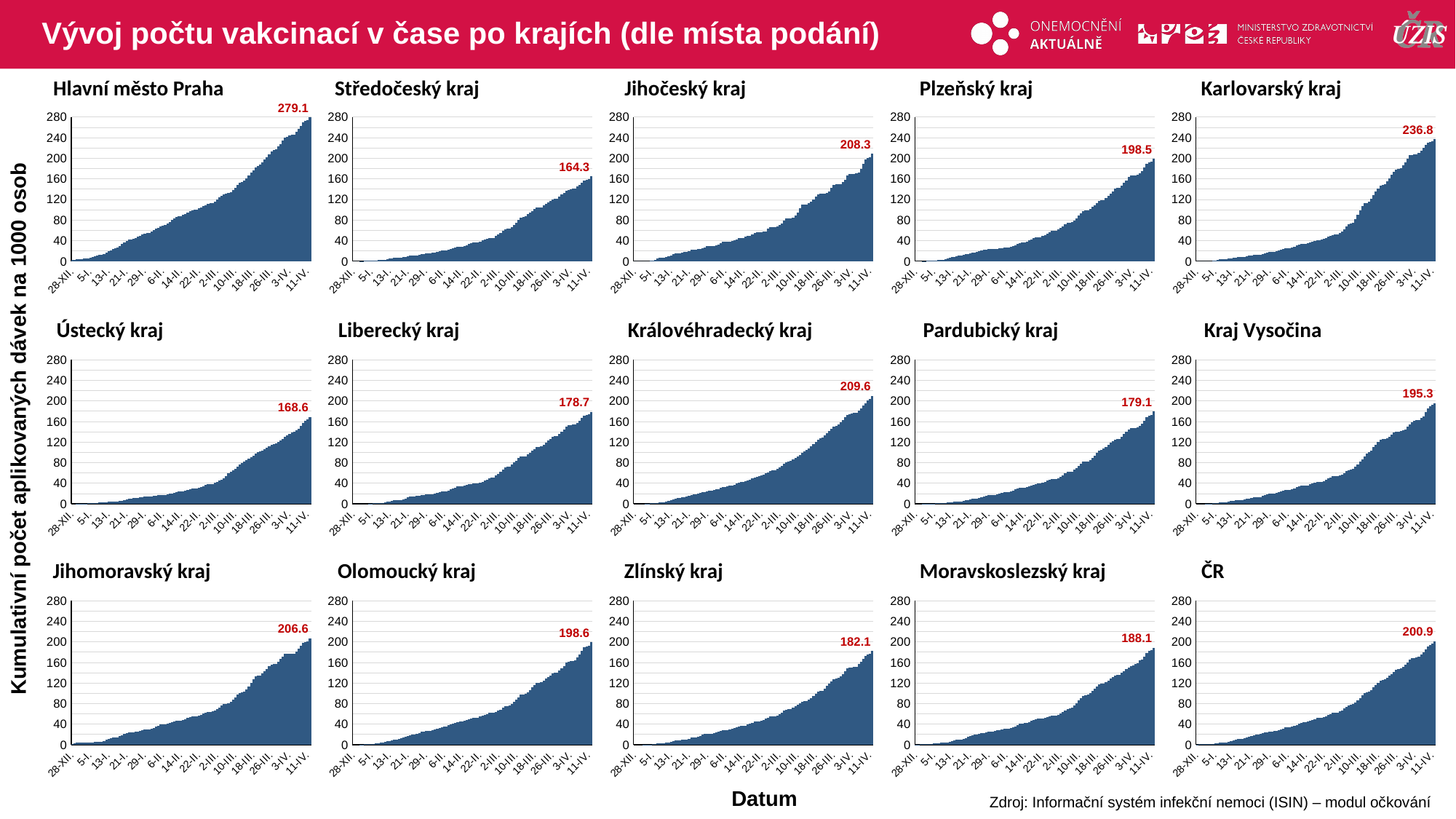

# Vývoj počtu vakcinací v čase po krajích (dle místa podání)
Hlavní město Praha
Středočeský kraj
Jihočeský kraj
Plzeňský kraj
Karlovarský kraj

### Chart

| Category | CZ010 Hlavní město Praha |
|---|---|
| 28-XII. | 1.8855572 |
| 29-XII. | 2.9034711 |
| 30-XII. | 3.9742441 |
| 31-XII. | 4.1683122 |
| 1-I. | 4.1683122 |
| 2-I. | 4.47716 |
| 3-I. | 4.7444757 |
| 4-I. | 5.6317523 |
| 5-I. | 6.4925994 |
| 6-I. | 7.7642366 |
| 7-I. | 9.1408368 |
| 8-I. | 11.17439931 |
| 9-I. | 11.6591921 |
| 10-I. | 12.18551708 |
| 11-I. | 14.13374996 |
| 12-I. | 16.353829 |
| 13-I. | 18.60788944 |
| 14-I. | 21.0054241 |
| 15-I. | 23.7216232 |
| 16-I. | 25.00836305 |
| 17-I. | 26.43404665 |
| 18-I. | 29.7958811 |
| 19-I. | 33.06785514 |
| 20-I. | 36.08384047 |
| 21-I. | 38.9050025 |
| 22-I. | 41.2753525 |
| 23-I. | 42.05691105 |
| 24-I. | 42.99554 |
| 25-I. | 45.2714953 |
| 26-I. | 47.3835912 |
| 27-I. | 49.588568 |
| 28-I. | 51.5020649 |
| 29-I. | 53.756125 |
| 30-I. | 54.4410271 |
| 31-I. | 55.1704817 |
| 1-II. | 57.586139 |
| 2-II. | 59.9693267 |
| 3-II. | 62.6160539 |
| 4-II. | 65.1396951 |
| 5-II. | 67.3839386 |
| 6-II. | 68.6978631 |
| 7-II. | 70.01178756 |
| 8-II. | 72.80500983 |
| 9-II. | 75.9629594 |
| 10-II. | 79.4184298 |
| 11-II. | 83.0996838 |
| 12-II. | 86.3943118 |
| 13-II. | 87.1267869 |
| 14-II. | 87.5617412 |
| 15-II. | 89.9638067 |
| 16-II. | 91.9830217 |
| 17-II. | 94.1366497 |
| 18-II. | 96.397506 |
| 19-II. | 98.86149197 |
| 20-II. | 99.50637216 |
| 21-II. | 100.096128 |
| 22-II. | 102.019442 |
| 23-II. | 104.376199 |
| 24-II. | 106.799408 |
| 25-II. | 108.954547 |
| 26-II. | 111.64054 |
| 27-II. | 112.360178 |
| 28-II. | 112.95522 |
| 1-III. | 115.634418 |
| 2-III. | 119.087623 |
| 3-III. | 123.440942 |
| 4-III. | 127.040642 |
| 5-III. | 129.897295 |
| 6-III. | 131.017906 |
| 7-III. | 131.803996 |
| 8-III. | 134.354066 |
| 9-III. | 138.363802 |
| 10-III. | 142.867391 |
| 11-III. | 147.524272 |
| 12-III. | 152.157743 |
| 13-III. | 154.33025 |
| 14-III. | 156.116885 |
| 15-III. | 160.408283 |
| 16-III. | 165.89052 |
| 17-III. | 171.4158 |
| 18-III. | 176.9411 |
| 19-III. | 182.1673 |
| 20-III. | 185.1569 |
| 21-III. | 187.41547 |
| 22-III. | 192.1026 |
| 23-III. | 197.09925 |
| 24-III. | 202.31115 |
| 25-III. | 207.34106 |
| 26-III. | 212.5703 |
| 27-III. | 215.23443 |
| 28-III. | 217.61006 |
| 29-III. | 222.4217 |
| 30-III. | 227.82167 |
| 31-III. | 233.80909 |
| 1-IV. | 239.5609 |
| 2-IV. | 240.9398 |
| 3-IV. | 243.5616 |
| 4-IV. | 244.95706 |
| 5-IV. | 245.6691 |
| 6-IV. | 251.28731 |
| 7-IV. | 256.90698 |
| 8-IV. | 263.178323 |
| 9-IV. | 269.4617516 |
| 10-IV. | 272.1274 |
| 11-IV. | 274.079366 |
| 12-IV. | 279.100218 |

### Chart

| Category | CZ020 Středočeský kraj |
|---|---|
| 28-XII. | 0.0 |
| 29-XII. | 0.0 |
| 30-XII. | 0.0 |
| 31-XII. | 0.0129951 |
| 1-I. | 0.0129951 |
| 2-I. | 0.181209 |
| 3-I. | 0.181209 |
| 4-I. | 0.2714525 |
| 5-I. | 0.4649346 |
| 6-I. | 0.7869235 |
| 7-I. | 1.1543951 |
| 8-I. | 1.99618667 |
| 9-I. | 2.13552267 |
| 10-I. | 2.181727348 |
| 11-I. | 2.700808077 |
| 12-I. | 3.6566674 |
| 13-I. | 4.508566276 |
| 14-I. | 5.30198731 |
| 15-I. | 6.05425729 |
| 16-I. | 6.054257292 |
| 17-I. | 6.054257292 |
| 18-I. | 6.99134601 |
| 19-I. | 7.703908844 |
| 20-I. | 8.511768838 |
| 21-I. | 9.37594079 |
| 22-I. | 10.4422582 |
| 23-I. | 10.61552578 |
| 24-I. | 10.61553 |
| 25-I. | 11.2696108 |
| 26-I. | 12.2319677 |
| 27-I. | 13.1517297 |
| 28-I. | 13.77910263 |
| 29-I. | 15.028073 |
| 30-I. | 15.1096531 |
| 31-I. | 15.2165014 |
| 1-II. | 15.882138 |
| 2-II. | 16.8625432 |
| 3-II. | 17.7187738 |
| 4-II. | 18.9027687 |
| 5-II. | 20.1134758 |
| 6-II. | 20.208773 |
| 7-II. | 20.26436298 |
| 8-II. | 21.66205462 |
| 9-II. | 23.0568585 |
| 10-II. | 24.3354287 |
| 11-II. | 25.8970025 |
| 12-II. | 27.6686633 |
| 13-II. | 27.9321744 |
| 14-II. | 28.0960566 |
| 15-II. | 29.4937483 |
| 16-II. | 31.0668733 |
| 17-II. | 32.7533442 |
| 18-II. | 34.4037177 |
| 19-II. | 36.26129037 |
| 20-II. | 36.63309367 |
| 21-II. | 36.7038446 |
| 22-II. | 38.2221016 |
| 23-II. | 39.9410602 |
| 24-II. | 41.6441359 |
| 25-II. | 43.2085975 |
| 26-II. | 44.8373126 |
| 27-II. | 45.2582084 |
| 28-II. | 45.3621689 |
| 1-III. | 48.2831712 |
| 2-III. | 51.5478208 |
| 3-III. | 54.7669876 |
| 4-III. | 58.1377636 |
| 5-III. | 61.6767535 |
| 6-III. | 62.4109748 |
| 7-III. | 63.0571184 |
| 8-III. | 66.5650645 |
| 9-III. | 70.3964434 |
| 10-III. | 74.9115072 |
| 11-III. | 79.8532424 |
| 12-III. | 84.6000515 |
| 13-III. | 86.1544059 |
| 14-III. | 86.9297783 |
| 15-III. | 90.7070111 |
| 16-III. | 94.409161 |
| 17-III. | 97.675255 |
| 18-III. | 100.7009 |
| 19-III. | 103.6075 |
| 20-III. | 104.58 |
| 21-III. | 104.76767 |
| 22-III. | 107.8612 |
| 23-III. | 111.18507 |
| 24-III. | 113.89887 |
| 25-III. | 116.86825 |
| 26-III. | 120.2138 |
| 27-III. | 120.81514 |
| 28-III. | 121.37248 |
| 29-III. | 125.2335 |
| 30-III. | 128.93633 |
| 31-III. | 132.54174 |
| 1-IV. | 136.9456 |
| 2-IV. | 138.6581 |
| 3-IV. | 139.6089 |
| 4-IV. | 140.21027 |
| 5-IV. | 141.4087 |
| 6-IV. | 144.74988 |
| 7-IV. | 147.48679 |
| 8-IV. | 152.265365 |
| 9-IV. | 157.0728179 |
| 10-IV. | 158.5745 |
| 11-IV. | 159.606856 |
| 12-IV. | 164.278582 |

### Chart

| Category | CZ031 Jihočeský kraj |
|---|---|
| 28-XII. | 0.0 |
| 29-XII. | 0.0 |
| 30-XII. | 0.0 |
| 31-XII. | 0.0 |
| 1-I. | 0.0 |
| 2-I. | 0.0 |
| 3-I. | 0.0 |
| 4-I. | 0.4502525 |
| 5-I. | 1.0557646 |
| 6-I. | 2.077372 |
| 7-I. | 4.5242616 |
| 8-I. | 7.107779587 |
| 9-I. | 7.11709516 |
| 10-I. | 7.117095157 |
| 11-I. | 7.494375725 |
| 12-I. | 9.1292582 |
| 13-I. | 10.99547729 |
| 14-I. | 13.4159728 |
| 15-I. | 15.5181863 |
| 16-I. | 15.62997316 |
| 17-I. | 15.62997316 |
| 18-I. | 16.9807307 |
| 19-I. | 17.82534239 |
| 20-I. | 18.04115308 |
| 21-I. | 19.7024297 |
| 22-I. | 21.3869952 |
| 23-I. | 21.80464319 |
| 24-I. | 21.80464 |
| 25-I. | 22.8184877 |
| 26-I. | 24.0201962 |
| 27-I. | 24.8585974 |
| 28-I. | 27.01515177 |
| 29-I. | 29.0319726 |
| 30-I. | 29.0428408 |
| 31-I. | 29.0428408 |
| 1-II. | 29.407701 |
| 2-II. | 30.241444 |
| 3-II. | 32.5113378 |
| 4-II. | 35.0762246 |
| 5-II. | 37.4625631 |
| 6-II. | 37.5743499 |
| 7-II. | 37.57590248 |
| 8-II. | 38.20004565 |
| 9-II. | 39.4219379 |
| 10-II. | 40.5677529 |
| 11-II. | 42.5768108 |
| 12-II. | 44.9336499 |
| 13-II. | 45.3544031 |
| 14-II. | 45.3544031 |
| 15-II. | 47.2966993 |
| 16-II. | 48.3043334 |
| 17-II. | 48.6086421 |
| 18-II. | 52.1470059 |
| 19-II. | 55.12798816 |
| 20-II. | 55.3919293 |
| 21-II. | 55.3919293 |
| 22-II. | 56.4958243 |
| 23-II. | 57.2907529 |
| 24-II. | 58.1136282 |
| 25-II. | 63.2868745 |
| 26-II. | 66.1498596 |
| 27-II. | 66.1560699 |
| 28-II. | 66.1886744 |
| 1-III. | 67.1310996 |
| 2-III. | 70.6943049 |
| 3-III. | 73.5262381 |
| 4-III. | 79.0363975 |
| 5-III. | 82.9147796 |
| 6-III. | 82.9147796 |
| 7-III. | 82.9163322 |
| 8-III. | 84.3307462 |
| 9-III. | 88.064737 |
| 10-III. | 94.2130129 |
| 11-III. | 102.957228 |
| 12-III. | 109.086872 |
| 13-III. | 109.658227 |
| 14-III. | 109.673753 |
| 15-III. | 111.931226 |
| 16-III. | 116.06734 |
| 17-III. | 119.94417 |
| 18-III. | 125.0569 |
| 19-III. | 129.3218 |
| 20-III. | 130.5857 |
| 21-III. | 130.58565 |
| 22-III. | 131.5281 |
| 23-III. | 132.56987 |
| 24-III. | 135.00434 |
| 25-III. | 142.09194 |
| 26-III. | 147.658 |
| 27-III. | 148.85193 |
| 28-III. | 148.85193 |
| 29-III. | 149.9776 |
| 30-III. | 153.53301 |
| 31-III. | 157.99051 |
| 1-IV. | 166.6664 |
| 2-IV. | 169.3679 |
| 3-IV. | 169.3679 |
| 4-IV. | 169.36792 |
| 5-IV. | 170.1271 |
| 6-IV. | 172.68892 |
| 7-IV. | 179.41787 |
| 8-IV. | 189.2721901 |
| 9-IV. | 197.3239474 |
| 10-IV. | 199.8764 |
| 11-IV. | 201.438324 |
| 12-IV. | 208.294583 |

### Chart

| Category | CZ032 Plzeňský kraj |
|---|---|
| 28-XII. | 0.0 |
| 29-XII. | 0.0 |
| 30-XII. | 0.0 |
| 31-XII. | 0.0254281 |
| 1-I. | 0.0881507 |
| 2-I. | 0.1864726 |
| 3-I. | 0.2525856 |
| 4-I. | 0.3848116 |
| 5-I. | 0.7119863 |
| 6-I. | 1.179863 |
| 7-I. | 1.8308219 |
| 8-I. | 2.361421192 |
| 9-I. | 2.86320201 |
| 10-I. | 3.220890356 |
| 11-I. | 4.490599238 |
| 12-I. | 5.9213526 |
| 13-I. | 7.352106038 |
| 14-I. | 8.33193479 |
| 15-I. | 9.86101011 |
| 16-I. | 10.28311626 |
| 17-I. | 10.38313338 |
| 18-I. | 11.4816265 |
| 19-I. | 12.86152375 |
| 20-I. | 13.84474291 |
| 21-I. | 15.3755134 |
| 22-I. | 16.4502737 |
| 23-I. | 16.9181504 |
| 24-I. | 17.55216 |
| 25-I. | 18.8405134 |
| 26-I. | 20.3221229 |
| 27-I. | 21.4341777 |
| 28-I. | 22.43095852 |
| 29-I. | 22.8784928 |
| 30-I. | 22.8784928 |
| 31-I. | 22.8784928 |
| 1-II. | 23.246352 |
| 2-II. | 23.7939037 |
| 3-II. | 24.4635099 |
| 4-II. | 25.1873626 |
| 5-II. | 25.7705133 |
| 6-II. | 26.1061639 |
| 7-II. | 26.30789339 |
| 8-II. | 28.26924609 |
| 9-II. | 29.6304961 |
| 10-II. | 30.974794 |
| 11-II. | 32.8107015 |
| 12-II. | 34.7890063 |
| 13-II. | 35.5009925 |
| 14-II. | 35.9349651 |
| 15-II. | 38.0268487 |
| 16-II. | 40.7764719 |
| 17-II. | 42.5615232 |
| 18-II. | 44.292328 |
| 19-II. | 45.86547867 |
| 20-II. | 45.95362935 |
| 21-II. | 46.1384067 |
| 22-II. | 48.3387834 |
| 23-II. | 50.8493827 |
| 24-II. | 53.3430299 |
| 25-II. | 56.3571052 |
| 26-II. | 59.0338346 |
| 27-II. | 59.1931839 |
| 28-II. | 59.3694853 |
| 1-III. | 61.6105469 |
| 2-III. | 64.2991427 |
| 3-III. | 67.8946735 |
| 4-III. | 71.2681323 |
| 5-III. | 74.5720878 |
| 6-III. | 74.9416426 |
| 7-III. | 75.2874645 |
| 8-III. | 78.8677384 |
| 9-III. | 83.4753068 |
| 10-III. | 87.908269 |
| 11-III. | 92.2751183 |
| 12-III. | 97.3200497 |
| 13-III. | 98.3761627 |
| 14-III. | 98.783012 |
| 15-III. | 100.927447 |
| 16-III. | 104.80269 |
| 17-III. | 108.97459 |
| 18-III. | 112.8922 |
| 19-III. | 116.8539 |
| 20-III. | 117.8727 |
| 21-III. | 118.33212 |
| 22-III. | 122.0056 |
| 23-III. | 126.45724 |
| 24-III. | 131.09193 |
| 25-III. | 135.3469 |
| 26-III. | 140.4376 |
| 27-III. | 142.45829 |
| 28-III. | 142.877 |
| 29-III. | 146.7997 |
| 30-III. | 151.74632 |
| 31-III. | 156.93364 |
| 1-IV. | 163.016 |
| 2-IV. | 166.12 |
| 3-IV. | 166.6658 |
| 4-IV. | 167.00825 |
| 5-IV. | 167.4999 |
| 6-IV. | 170.6343 |
| 7-IV. | 174.58243 |
| 8-IV. | 181.4564866 |
| 9-IV. | 188.9306474 |
| 10-IV. | 191.6209 |
| 11-IV. | 193.117805 |
| 12-IV. | 198.489911 |

### Chart

| Category | CZ041 Karlovarský kraj |
|---|---|
| 28-XII. | 0.0 |
| 29-XII. | 0.0 |
| 30-XII. | 0.0 |
| 31-XII. | 0.0 |
| 1-I. | 0.0 |
| 2-I. | 0.0 |
| 3-I. | 0.0 |
| 4-I. | 0.5938968 |
| 5-I. | 1.550919 |
| 6-I. | 2.4027367 |
| 7-I. | 3.3869085 |
| 8-I. | 4.208182879 |
| 9-I. | 4.20818288 |
| 10-I. | 4.208182879 |
| 11-I. | 4.61882008 |
| 12-I. | 5.2127169 |
| 13-I. | 6.037384954 |
| 14-I. | 6.87562783 |
| 15-I. | 7.74780767 |
| 16-I. | 7.992153775 |
| 17-I. | 7.992153775 |
| 18-I. | 8.39600358 |
| 19-I. | 8.962750794 |
| 20-I. | 10.15393804 |
| 21-I. | 10.6426303 |
| 22-I. | 11.6098336 |
| 23-I. | 11.73879402 |
| 24-I. | 11.73879 |
| 25-I. | 12.4888008 |
| 26-I. | 13.6528385 |
| 27-I. | 15.0714034 |
| 28-I. | 16.28974018 |
| 29-I. | 18.2207531 |
| 30-I. | 18.2207531 |
| 31-I. | 18.2207531 |
| 1-II. | 19.198138 |
| 2-II. | 20.3282383 |
| 3-II. | 21.9911492 |
| 4-II. | 23.555643 |
| 5-II. | 25.018326 |
| 6-II. | 25.2219477 |
| 7-II. | 25.44593164 |
| 8-II. | 26.69820541 |
| 9-II. | 28.120164 |
| 10-II. | 30.1699563 |
| 11-II. | 31.3204192 |
| 12-II. | 33.4279043 |
| 13-II. | 33.5534711 |
| 14-II. | 33.7638802 |
| 15-II. | 34.7684142 |
| 16-II. | 36.1496484 |
| 17-II. | 37.5953629 |
| 18-II. | 38.576141 |
| 19-II. | 40.89742894 |
| 20-II. | 41.15874352 |
| 21-II. | 41.331822 |
| 22-II. | 43.1338745 |
| 23-II. | 44.735699 |
| 24-II. | 47.2029159 |
| 25-II. | 48.9031575 |
| 26-II. | 50.9156191 |
| 27-II. | 51.5264844 |
| 28-II. | 51.9201531 |
| 1-III. | 54.4043385 |
| 2-III. | 57.7233731 |
| 3-III. | 62.0333668 |
| 4-III. | 66.9542258 |
| 5-III. | 72.0888877 |
| 6-III. | 73.5040589 |
| 7-III. | 74.8174192 |
| 8-III. | 81.3129531 |
| 9-III. | 89.6648386 |
| 10-III. | 98.0302989 |
| 11-III. | 106.307523 |
| 12-III. | 112.714821 |
| 13-III. | 113.298537 |
| 14-III. | 114.717102 |
| 15-III. | 120.87666 |
| 16-III. | 127.9627 |
| 17-III. | 135.63924 |
| 18-III. | 141.059 |
| 19-III. | 146.7977 |
| 20-III. | 148.1959 |
| 21-III. | 149.04434 |
| 22-III. | 155.2141 |
| 23-III. | 161.08856 |
| 24-III. | 167.77414 |
| 25-III. | 172.94953 |
| 26-III. | 178.4371 |
| 27-III. | 179.60796 |
| 28-III. | 180.74145 |
| 29-III. | 186.0153 |
| 30-III. | 192.11034 |
| 31-III. | 199.35588 |
| 1-IV. | 205.9159 |
| 2-IV. | 206.4487 |
| 3-IV. | 206.9272 |
| 4-IV. | 207.95211 |
| 5-IV. | 209.744 |
| 6-IV. | 214.85489 |
| 7-IV. | 219.78932 |
| 8-IV. | 225.1106345 |
| 9-IV. | 229.9839818 |
| 10-IV. | 231.6842 |
| 11-IV. | 232.271333 |
| 12-IV. | 236.815492 |
Ústecký kraj
Liberecký kraj
Královéhradecký kraj
Pardubický kraj
Kraj Vysočina

### Chart

| Category | CZ042 Ústecký kraj |
|---|---|
| 28-XII. | 0.0 |
| 29-XII. | 0.0 |
| 30-XII. | 0.0207073 |
| 31-XII. | 0.1790576 |
| 1-I. | 0.2874666 |
| 2-I. | 0.401966 |
| 3-I. | 0.4981942 |
| 4-I. | 0.6017309 |
| 5-I. | 0.7929692 |
| 6-I. | 0.974463 |
| 7-I. | 1.4677849 |
| 8-I. | 1.95745251 |
| 9-I. | 2.15112703 |
| 10-I. | 2.268062585 |
| 11-I. | 2.564055715 |
| 12-I. | 3.156042 |
| 13-I. | 3.623784205 |
| 14-I. | 4.14633998 |
| 15-I. | 4.58484832 |
| 16-I. | 4.716400821 |
| 17-I. | 4.838208693 |
| 18-I. | 5.49231697 |
| 19-I. | 6.182967605 |
| 20-I. | 6.989335721 |
| 21-I. | 8.14285627 |
| 22-I. | 9.1660424 |
| 23-I. | 10.32930758 |
| 24-I. | 10.70691 |
| 25-I. | 11.2075423 |
| 26-I. | 11.6253433 |
| 27-I. | 11.9651873 |
| 28-I. | 12.63878484 |
| 29-I. | 13.3818129 |
| 30-I. | 13.5657428 |
| 31-I. | 13.6960772 |
| 1-II. | 14.257611 |
| 2-II. | 15.1200112 |
| 3-II. | 15.8825285 |
| 4-II. | 16.5147113 |
| 5-II. | 17.1493304 |
| 6-II. | 17.2881913 |
| 7-II. | 17.40390881 |
| 8-II. | 17.91306572 |
| 9-II. | 18.9679219 |
| 10-II. | 19.9777092 |
| 11-II. | 21.0228207 |
| 12-II. | 22.5052225 |
| 13-II. | 23.2372878 |
| 14-II. | 23.4748132 |
| 15-II. | 24.2884898 |
| 16-II. | 25.607669 |
| 17-II. | 27.1302674 |
| 18-II. | 28.7393494 |
| 19-II. | 30.06705523 |
| 20-II. | 30.22418739 |
| 21-II. | 30.3045806 |
| 22-II. | 31.2193577 |
| 23-II. | 32.7992058 |
| 24-II. | 34.4436121 |
| 25-II. | 36.3267618 |
| 26-II. | 38.156316 |
| 27-II. | 38.3499906 |
| 28-II. | 38.5862978 |
| 1-III. | 40.2063425 |
| 2-III. | 42.0687849 |
| 3-III. | 44.5743728 |
| 4-III. | 46.9459721 |
| 5-III. | 49.7853136 |
| 6-III. | 54.1131473 |
| 7-III. | 59.771123 |
| 8-III. | 62.0672014 |
| 9-III. | 64.690943 |
| 10-III. | 67.7008155 |
| 11-III. | 72.0067238 |
| 12-III. | 76.0312559 |
| 13-III. | 79.1154312 |
| 14-III. | 81.7209016 |
| 15-III. | 84.2605958 |
| 16-III. | 87.062177 |
| 17-III. | 89.997747 |
| 18-III. | 93.24758 |
| 19-III. | 97.47188 |
| 20-III. | 100.4184 |
| 21-III. | 101.32222 |
| 22-III. | 103.4807 |
| 23-III. | 106.0776 |
| 24-III. | 108.47722 |
| 25-III. | 110.96819 |
| 26-III. | 113.8563 |
| 27-III. | 115.35327 |
| 28-III. | 116.91241 |
| 29-III. | 119.7712 |
| 30-III. | 122.87126 |
| 31-III. | 125.91767 |
| 1-IV. | 130.142 |
| 2-IV. | 132.9728 |
| 3-IV. | 135.5478 |
| 4-IV. | 138.14109 |
| 5-IV. | 139.7989 |
| 6-IV. | 143.067 |
| 7-IV. | 146.25958 |
| 8-IV. | 151.0429799 |
| 9-IV. | 156.955534 |
| 10-IV. | 161.4064 |
| 11-IV. | 164.393123 |
| 12-IV. | 168.645436 |

### Chart

| Category | CZ051 Liberecký kraj |
|---|---|
| 28-XII. | 0.0 |
| 29-XII. | 0.0 |
| 30-XII. | 0.0 |
| 31-XII. | 0.0 |
| 1-I. | 0.0 |
| 2-I. | 0.0 |
| 3-I. | 0.0 |
| 4-I. | 0.1825599 |
| 5-I. | 0.5341567 |
| 6-I. | 1.1043747 |
| 7-I. | 1.6498005 |
| 8-I. | 1.987874417 |
| 9-I. | 1.98787442 |
| 10-I. | 1.987874417 |
| 11-I. | 2.76093669 |
| 12-I. | 3.662467 |
| 13-I. | 4.503144087 |
| 14-I. | 5.6458338 |
| 15-I. | 6.76373143 |
| 16-I. | 6.763731434 |
| 17-I. | 6.76598526 |
| 18-I. | 7.62469292 |
| 19-I. | 8.812459149 |
| 20-I. | 10.34506074 |
| 21-I. | 12.3982961 |
| 22-I. | 14.1540265 |
| 23-I. | 14.22164124 |
| 24-I. | 14.22164 |
| 25-I. | 14.8549663 |
| 26-I. | 15.5739368 |
| 27-I. | 16.3695373 |
| 28-I. | 17.1718993 |
| 29-I. | 17.9336924 |
| 30-I. | 17.9336924 |
| 31-I. | 17.9336924 |
| 1-II. | 18.941153 |
| 2-II. | 20.2866867 |
| 3-II. | 21.4000766 |
| 4-II. | 22.7997025 |
| 5-II. | 24.5509252 |
| 6-II. | 24.5509252 |
| 7-II. | 24.5509252 |
| 8-II. | 25.70263021 |
| 9-II. | 27.4989294 |
| 10-II. | 29.2118371 |
| 11-II. | 31.7045685 |
| 12-II. | 33.7532962 |
| 13-II. | 33.820911 |
| 14-II. | 33.820911 |
| 15-II. | 34.9545854 |
| 16-II. | 36.3249115 |
| 17-II. | 37.341387 |
| 18-II. | 38.2136176 |
| 19-II. | 39.1354324 |
| 20-II. | 39.27066195 |
| 21-II. | 39.2706619 |
| 22-II. | 40.7491717 |
| 23-II. | 42.531948 |
| 24-II. | 44.5423607 |
| 25-II. | 46.9494467 |
| 26-II. | 49.4782393 |
| 27-II. | 50.4496383 |
| 28-II. | 51.5044288 |
| 1-III. | 54.9144673 |
| 2-III. | 58.3087291 |
| 3-III. | 61.8990737 |
| 4-III. | 65.9920215 |
| 5-III. | 69.9542473 |
| 6-III. | 71.3268273 |
| 7-III. | 72.4357096 |
| 8-III. | 76.4655503 |
| 9-III. | 80.1437941 |
| 10-III. | 83.9707904 |
| 11-III. | 88.4761883 |
| 12-III. | 91.5797066 |
| 13-III. | 92.0935789 |
| 14-III. | 92.4271451 |
| 15-III. | 95.6185625 |
| 16-III. | 99.199892 |
| 17-III. | 102.52879 |
| 18-III. | 106.0898 |
| 19-III. | 109.5134 |
| 20-III. | 110.3992 |
| 21-III. | 111.31646 |
| 22-III. | 114.8099 |
| 23-III. | 118.61209 |
| 24-III. | 122.38274 |
| 25-III. | 126.47569 |
| 26-III. | 130.163 |
| 27-III. | 131.30564 |
| 28-III. | 132.16886 |
| 29-III. | 136.0049 |
| 30-III. | 140.05274 |
| 31-III. | 144.76774 |
| 1-IV. | 150.0439 |
| 2-IV. | 152.1603 |
| 3-IV. | 153.037 |
| 4-IV. | 153.74248 |
| 5-IV. | 154.6598 |
| 6-IV. | 157.35761 |
| 7-IV. | 161.80667 |
| 8-IV. | 166.9521513 |
| 9-IV. | 171.4282495 |
| 10-IV. | 173.0645 |
| 11-IV. | 174.263562 |
| 12-IV. | 178.737407 |

### Chart

| Category | CZ052 Královéhradecký kraj |
|---|---|
| 28-XII. | 0.0 |
| 29-XII. | 0.0 |
| 30-XII. | 0.0 |
| 31-XII. | 0.0 |
| 1-I. | 0.0 |
| 2-I. | 0.2284069 |
| 3-I. | 0.543826 |
| 4-I. | 0.6707188 |
| 5-I. | 0.8048625 |
| 6-I. | 0.9281298 |
| 7-I. | 1.1184689 |
| 8-I. | 2.313073397 |
| 9-I. | 2.82970813 |
| 10-I. | 3.407976478 |
| 11-I. | 4.013436129 |
| 12-I. | 5.4654516 |
| 13-I. | 6.810514695 |
| 14-I. | 8.29878527 |
| 15-I. | 9.75261354 |
| 16-I. | 10.59373114 |
| 17-I. | 11.25176064 |
| 18-I. | 12.1037548 |
| 19-I. | 13.05363756 |
| 20-I. | 14.25730585 |
| 21-I. | 15.785457 |
| 22-I. | 16.9383682 |
| 23-I. | 17.65259305 |
| 24-I. | 18.31244 |
| 25-I. | 19.5070398 |
| 26-I. | 21.1657092 |
| 27-I. | 22.0666477 |
| 28-I. | 22.98208818 |
| 29-I. | 24.4250399 |
| 30-I. | 25.1537668 |
| 31-I. | 25.7392862 |
| 1-II. | 26.555025 |
| 2-II. | 27.6535538 |
| 3-II. | 28.8590349 |
| 4-II. | 30.401688 |
| 5-II. | 31.9769708 |
| 6-II. | 32.8217139 |
| 7-II. | 33.65195496 |
| 8-II. | 34.58189748 |
| 9-II. | 35.8888927 |
| 10-II. | 37.2085772 |
| 11-II. | 39.0213307 |
| 12-II. | 40.9247218 |
| 13-II. | 41.9253617 |
| 14-II. | 42.4311199 |
| 15-II. | 43.6746688 |
| 16-II. | 45.40041 |
| 17-II. | 47.1406534 |
| 18-II. | 49.0313552 |
| 19-II. | 50.96193762 |
| 20-II. | 52.14566562 |
| 21-II. | 53.1680586 |
| 22-II. | 54.8865488 |
| 23-II. | 56.973028 |
| 24-II. | 58.8891084 |
| 25-II. | 61.185867 |
| 26-II. | 63.0910709 |
| 27-II. | 64.4687635 |
| 28-II. | 65.5274116 |
| 1-III. | 67.4326154 |
| 2-III. | 70.5197345 |
| 3-III. | 74.0401017 |
| 4-III. | 77.2813049 |
| 5-III. | 80.2524078 |
| 6-III. | 81.7606187 |
| 7-III. | 83.0549246 |
| 8-III. | 85.5166438 |
| 9-III. | 88.4659937 |
| 10-III. | 91.5458618 |
| 11-III. | 94.7780011 |
| 12-III. | 98.4125718 |
| 13-III. | 101.470687 |
| 14-III. | 104.371092 |
| 15-III. | 107.721061 |
| 16-III. | 111.92484 |
| 17-III. | 116.30082 |
| 18-III. | 120.3958 |
| 19-III. | 124.9477 |
| 20-III. | 127.1103 |
| 21-III. | 128.63298 |
| 22-III. | 132.5322 |
| 23-III. | 136.67617 |
| 24-III. | 140.98146 |
| 25-III. | 145.21787 |
| 26-III. | 149.3074 |
| 27-III. | 151.70752 |
| 28-III. | 153.70336 |
| 29-III. | 157.9343 |
| 30-III. | 162.87952 |
| 31-III. | 167.91535 |
| 1-IV. | 172.7065 |
| 2-IV. | 173.9681 |
| 3-IV. | 175.373 |
| 4-IV. | 176.78153 |
| 5-IV. | 177.0516 |
| 6-IV. | 181.33517 |
| 7-IV. | 185.58607 |
| 8-IV. | 190.3191715 |
| 9-IV. | 195.4130087 |
| 10-IV. | 200.1062 |
| 11-IV. | 204.087034 |
| 12-IV. | 209.644936 |

### Chart

| Category | CZ053 Pardubický kraj |
|---|---|
| 28-XII. | 0.0 |
| 29-XII. | 0.0 |
| 30-XII. | 0.0 |
| 31-XII. | 0.0210461 |
| 1-I. | 0.0210461 |
| 2-I. | 0.0210461 |
| 3-I. | 0.0210461 |
| 4-I. | 0.1243634 |
| 5-I. | 0.3022986 |
| 6-I. | 0.6352098 |
| 7-I. | 0.9509013 |
| 8-I. | 1.448354768 |
| 9-I. | 1.61098377 |
| 10-I. | 1.610983772 |
| 11-I. | 2.058691851 |
| 12-I. | 2.5886711 |
| 13-I. | 3.254493344 |
| 14-I. | 3.95666798 |
| 15-I. | 4.70476139 |
| 16-I. | 4.704761395 |
| 17-I. | 4.704761395 |
| 18-I. | 5.66714244 |
| 19-I. | 6.33487799 |
| 20-I. | 7.343177809 |
| 21-I. | 8.0721384 |
| 22-I. | 9.17610234 |
| 23-I. | 9.17801562 |
| 24-I. | 9.178016 |
| 25-I. | 10.6531563 |
| 26-I. | 12.3100589 |
| 27-I. | 13.5460393 |
| 28-I. | 14.84324477 |
| 29-I. | 16.172976 |
| 30-I. | 16.2188948 |
| 31-I. | 16.2188948 |
| 1-II. | 17.462528 |
| 2-II. | 18.7960862 |
| 3-II. | 19.9421423 |
| 4-II. | 21.2986596 |
| 5-II. | 22.5786455 |
| 6-II. | 22.5786455 |
| 7-II. | 22.57864547 |
| 8-II. | 24.4555755 |
| 9-II. | 25.8293123 |
| 10-II. | 27.6258844 |
| 11-II. | 29.5219473 |
| 12-II. | 31.572986 |
| 13-II. | 31.5959454 |
| 14-II. | 31.5959454 |
| 15-II. | 32.8893243 |
| 16-II. | 33.92441 |
| 17-II. | 35.3325859 |
| 18-II. | 36.8708649 |
| 19-II. | 38.64447769 |
| 20-II. | 38.95634272 |
| 21-II. | 38.9563427 |
| 22-II. | 40.7816141 |
| 23-II. | 42.8364794 |
| 24-II. | 44.717236 |
| 25-II. | 46.5080683 |
| 26-II. | 48.0597403 |
| 27-II. | 48.0597403 |
| 28-II. | 48.0597403 |
| 1-III. | 49.8180468 |
| 2-III. | 52.0106685 |
| 3-III. | 55.2077633 |
| 4-III. | 58.9673632 |
| 5-III. | 62.0458346 |
| 6-III. | 62.244816 |
| 7-III. | 62.3730059 |
| 8-III. | 65.7863017 |
| 9-III. | 69.3507468 |
| 10-III. | 73.4164718 |
| 11-III. | 77.23921 |
| 12-III. | 81.758383 |
| 13-III. | 82.4203788 |
| 14-III. | 82.5141296 |
| 15-III. | 85.1161936 |
| 16-III. | 89.644933 |
| 17-III. | 93.511677 |
| 18-III. | 98.24705 |
| 19-III. | 102.3817 |
| 20-III. | 105.0602 |
| 21-III. | 106.72289 |
| 22-III. | 110.7293 |
| 23-III. | 114.46021 |
| 24-III. | 118.24085 |
| 25-III. | 121.77468 |
| 26-III. | 124.9182 |
| 27-III. | 125.5075 |
| 28-III. | 125.7811 |
| 29-III. | 130.1702 |
| 30-III. | 135.11983 |
| 31-III. | 139.54908 |
| 1-IV. | 144.317 |
| 2-IV. | 146.3986 |
| 3-IV. | 146.6206 |
| 4-IV. | 146.71623 |
| 5-IV. | 147.8623 |
| 6-IV. | 151.4937 |
| 7-IV. | 155.65892 |
| 8-IV. | 161.104117 |
| 9-IV. | 167.7719061 |
| 10-IV. | 170.8255 |
| 11-IV. | 172.865064 |
| 12-IV. | 179.060272 |

### Chart

| Category | CZ063 Kraj Vysočina |
|---|---|
| 28-XII. | 0.0 |
| 29-XII. | 0.0 |
| 30-XII. | 0.0 |
| 31-XII. | 0.0 |
| 1-I. | 0.0470761 |
| 2-I. | 0.268726 |
| 3-I. | 0.5041064 |
| 4-I. | 0.9120991 |
| 5-I. | 1.2161322 |
| 6-I. | 1.939927 |
| 7-I. | 2.6656833 |
| 8-I. | 3.26590338 |
| 9-I. | 3.32670999 |
| 10-I. | 3.385555096 |
| 11-I. | 4.489881584 |
| 12-I. | 5.1254087 |
| 13-I. | 5.809973461 |
| 14-I. | 7.04572069 |
| 15-I. | 7.45371342 |
| 16-I. | 7.45371342 |
| 17-I. | 7.45371342 |
| 18-I. | 8.2186998 |
| 19-I. | 9.428947477 |
| 20-I. | 10.41950676 |
| 21-I. | 10.9589202 |
| 22-I. | 12.1358224 |
| 23-I. | 12.31235767 |
| 24-I. | 12.59285 |
| 25-I. | 13.2950709 |
| 26-I. | 14.721084 |
| 27-I. | 16.4825142 |
| 28-I. | 17.89283522 |
| 29-I. | 19.2933487 |
| 30-I. | 19.2933487 |
| 31-I. | 19.4110389 |
| 1-II. | 20.70367 |
| 2-II. | 22.1591054 |
| 3-II. | 23.7165392 |
| 4-II. | 25.4328548 |
| 5-II. | 26.4744132 |
| 6-II. | 26.4744132 |
| 7-II. | 26.47441317 |
| 8-II. | 27.64935378 |
| 9-II. | 29.438245 |
| 10-II. | 31.8214718 |
| 11-II. | 33.298484 |
| 12-II. | 34.6323064 |
| 13-II. | 34.6323064 |
| 14-II. | 34.6323064 |
| 15-II. | 35.7719399 |
| 16-II. | 37.4607944 |
| 17-II. | 39.3811064 |
| 18-II. | 41.1856897 |
| 19-II. | 42.85689066 |
| 20-II. | 42.85689066 |
| 21-II. | 42.8568907 |
| 22-II. | 44.2730962 |
| 23-II. | 46.8779729 |
| 24-II. | 48.7629778 |
| 25-II. | 51.3462779 |
| 26-II. | 53.064555 |
| 27-II. | 53.1822453 |
| 28-II. | 53.2999355 |
| 1-III. | 54.7494866 |
| 2-III. | 56.9424475 |
| 3-III. | 59.7552436 |
| 4-III. | 63.1721827 |
| 5-III. | 65.1846854 |
| 6-III. | 66.7068121 |
| 7-III. | 68.2662074 |
| 8-III. | 72.2578671 |
| 9-III. | 76.6987111 |
| 10-III. | 81.6985836 |
| 11-III. | 86.5768429 |
| 12-III. | 92.4378154 |
| 13-III. | 96.915928 |
| 14-III. | 100.070026 |
| 15-III. | 103.738037 |
| 16-III. | 109.5382 |
| 17-III. | 113.83193 |
| 18-III. | 119.7361 |
| 19-III. | 123.9631 |
| 20-III. | 125.8167 |
| 21-III. | 126.04622 |
| 22-III. | 127.6468 |
| 23-III. | 130.23599 |
| 24-III. | 134.4748 |
| 25-III. | 138.5253 |
| 26-III. | 139.6355 |
| 27-III. | 140.44365 |
| 28-III. | 141.20668 |
| 29-III. | 142.6052 |
| 30-III. | 144.66677 |
| 31-III. | 149.44892 |
| 1-IV. | 153.9525 |
| 2-IV. | 158.1423 |
| 3-IV. | 161.1493 |
| 4-IV. | 163.21867 |
| 5-IV. | 163.2324 |
| 6-IV. | 166.32569 |
| 7-IV. | 169.29541 |
| 8-IV. | 177.9829075 |
| 9-IV. | 184.8677849 |
| 10-IV. | 189.2988 |
| 11-IV. | 191.693817 |
| 12-IV. | 195.338291 |
Kumulativní počet aplikovaných dávek na 1000 osob
Jihomoravský kraj
Olomoucký kraj
Zlínský kraj
Moravskoslezský kraj
ČR

### Chart

| Category | CZ064 Jihomoravský kraj |
|---|---|
| 28-XII. | 0.8766859 |
| 29-XII. | 2.3775387 |
| 30-XII. | 3.6745306 |
| 31-XII. | 4.2106093 |
| 1-I. | 4.2357773 |
| 2-I. | 4.3515502 |
| 3-I. | 4.4236985 |
| 4-I. | 4.4748735 |
| 5-I. | 4.5394714 |
| 6-I. | 4.6502107 |
| 7-I. | 5.229914 |
| 8-I. | 5.882604621 |
| 9-I. | 5.92874599 |
| 10-I. | 5.985793493 |
| 11-I. | 7.126743619 |
| 12-I. | 9.1871653 |
| 13-I. | 10.95899375 |
| 14-I. | 12.8415615 |
| 15-I. | 14.4430863 |
| 16-I. | 14.485033 |
| 17-I. | 14.54124157 |
| 18-I. | 16.1234709 |
| 19-I. | 18.18221477 |
| 20-I. | 20.55220308 |
| 21-I. | 22.5069191 |
| 22-I. | 23.7602864 |
| 23-I. | 23.77035359 |
| 24-I. | 23.87606 |
| 25-I. | 24.7393223 |
| 26-I. | 25.6931901 |
| 27-I. | 26.8282677 |
| 28-I. | 28.39959094 |
| 29-I. | 29.5816488 |
| 30-I. | 29.6437299 |
| 31-I. | 29.6856766 |
| 1-II. | 30.956662 |
| 2-II. | 33.0044992 |
| 3-II. | 34.8635768 |
| 4-II. | 37.2083971 |
| 5-II. | 39.0490181 |
| 6-II. | 39.0918037 |
| 7-II. | 39.13542826 |
| 8-II. | 40.36782219 |
| 9-II. | 41.5532358 |
| 10-II. | 43.1111361 |
| 11-II. | 44.7286007 |
| 12-II. | 46.0314651 |
| 13-II. | 46.1984129 |
| 14-II. | 46.2789506 |
| 15-II. | 47.8192332 |
| 16-II. | 49.7873722 |
| 17-II. | 51.5357105 |
| 18-II. | 53.5583802 |
| 19-II. | 54.56929552 |
| 20-II. | 54.56929552 |
| 21-II. | 54.6087254 |
| 22-II. | 56.1741761 |
| 23-II. | 58.029059 |
| 24-II. | 60.086125 |
| 25-II. | 62.2841318 |
| 26-II. | 63.9880066 |
| 27-II. | 64.0282754 |
| 28-II. | 64.1851561 |
| 1-III. | 66.4955801 |
| 2-III. | 69.3118812 |
| 3-III. | 72.5300317 |
| 4-III. | 76.2163074 |
| 5-III. | 79.0409979 |
| 6-III. | 79.4227128 |
| 7-III. | 79.7398298 |
| 8-III. | 83.1433847 |
| 9-III. | 87.3833567 |
| 10-III. | 91.8833983 |
| 11-III. | 97.307945 |
| 12-III. | 100.375926 |
| 13-III. | 101.816376 |
| 14-III. | 103.120079 |
| 15-III. | 107.36844 |
| 16-III. | 113.43729 |
| 17-III. | 119.76537 |
| 18-III. | 126.7654 |
| 19-III. | 133.3863 |
| 20-III. | 134.2806 |
| 21-III. | 134.71181 |
| 22-III. | 138.6892 |
| 23-III. | 142.92246 |
| 24-III. | 147.52821 |
| 25-III. | 152.12221 |
| 26-III. | 155.9779 |
| 27-III. | 156.21369 |
| 28-III. | 156.38232 |
| 29-III. | 160.6835 |
| 30-III. | 166.0418 |
| 31-III. | 170.82205 |
| 1-IV. | 176.4588 |
| 2-IV. | 176.6401 |
| 3-IV. | 176.9144 |
| 4-IV. | 177.09979 |
| 5-IV. | 177.2139 |
| 6-IV. | 181.37332 |
| 7-IV. | 186.20222 |
| 8-IV. | 192.1074775 |
| 9-IV. | 197.4825271 |
| 10-IV. | 199.3911 |
| 11-IV. | 201.004372 |
| 12-IV. | 206.604256 |

### Chart

| Category | CZ071 Olomoucký kraj |
|---|---|
| 28-XII. | 0.0 |
| 29-XII. | 0.0 |
| 30-XII. | 0.0 |
| 31-XII. | 0.3338528 |
| 1-I. | 0.4588499 |
| 2-I. | 0.5822647 |
| 3-I. | 0.6787814 |
| 4-I. | 1.0806706 |
| 5-I. | 1.5490139 |
| 6-I. | 1.8591331 |
| 7-I. | 2.4224109 |
| 8-I. | 3.289478889 |
| 9-I. | 3.51890382 |
| 10-I. | 3.727759626 |
| 11-I. | 5.045766319 |
| 12-I. | 6.2640918 |
| 13-I. | 7.518808889 |
| 14-I. | 8.88270057 |
| 15-I. | 9.92697958 |
| 16-I. | 10.2022895 |
| 17-I. | 10.67063282 |
| 18-I. | 12.4680585 |
| 19-I. | 13.95061826 |
| 20-I. | 15.30818098 |
| 21-I. | 16.5565691 |
| 22-I. | 18.349248 |
| 23-I. | 18.92518374 |
| 24-I. | 19.23214 |
| 25-I. | 21.0786136 |
| 26-I. | 22.926671 |
| 27-I. | 24.62758 |
| 28-I. | 25.47882566 |
| 29-I. | 26.6544307 |
| 30-I. | 26.774681 |
| 31-I. | 27.031004 |
| 1-II. | 28.437616 |
| 2-II. | 29.6132212 |
| 3-II. | 31.0720473 |
| 4-II. | 32.8963711 |
| 5-II. | 34.4865233 |
| 6-II. | 34.9849292 |
| 7-II. | 35.49757522 |
| 8-II. | 37.40101105 |
| 9-II. | 39.1699564 |
| 10-II. | 40.8075758 |
| 11-II. | 42.5274717 |
| 12-II. | 43.9704754 |
| 13-II. | 44.388187 |
| 14-II. | 44.7521024 |
| 15-II. | 46.3707349 |
| 16-II. | 48.0210122 |
| 17-II. | 49.4481935 |
| 18-II. | 50.3991203 |
| 19-II. | 51.98452568 |
| 20-II. | 52.35951678 |
| 21-II. | 52.7028631 |
| 22-II. | 54.2803573 |
| 23-II. | 56.281892 |
| 24-II. | 58.3293118 |
| 25-II. | 59.8656677 |
| 26-II. | 61.384619 |
| 27-II. | 61.5808169 |
| 28-II. | 61.647271 |
| 1-III. | 63.4225454 |
| 2-III. | 65.7310349 |
| 3-III. | 68.3464791 |
| 4-III. | 71.6280468 |
| 5-III. | 74.6612027 |
| 6-III. | 75.3890335 |
| 7-III. | 76.0757261 |
| 8-III. | 78.9791382 |
| 9-III. | 82.6863286 |
| 10-III. | 87.3175478 |
| 11-III. | 92.3981235 |
| 12-III. | 96.755615 |
| 13-III. | 97.9549536 |
| 14-III. | 98.6100013 |
| 15-III. | 102.100425 |
| 16-III. | 106.46583 |
| 17-III. | 111.23787 |
| 18-III. | 115.6238 |
| 19-III. | 119.638 |
| 20-III. | 120.437 |
| 21-III. | 121.10789 |
| 22-III. | 124.4939 |
| 23-III. | 127.86247 |
| 24-III. | 131.20733 |
| 25-III. | 134.462 |
| 26-III. | 138.4366 |
| 27-III. | 139.43024 |
| 28-III. | 140.12167 |
| 29-III. | 143.9966 |
| 30-III. | 148.34616 |
| 31-III. | 153.172 |
| 1-IV. | 159.4298 |
| 2-IV. | 161.3205 |
| 3-IV. | 162.493 |
| 4-IV. | 163.22239 |
| 5-IV. | 163.5911 |
| 6-IV. | 169.10042 |
| 7-IV. | 175.84235 |
| 8-IV. | 182.9149625 |
| 9-IV. | 189.6917004 |
| 10-IV. | 191.3119 |
| 11-IV. | 192.269171 |
| 12-IV. | 198.601299 |

### Chart

| Category | CZ072 Zlínský kraj |
|---|---|
| 28-XII. | 0.0 |
| 29-XII. | 0.0 |
| 30-XII. | 0.0 |
| 31-XII. | 0.0 |
| 1-I. | 0.0017166 |
| 2-I. | 0.0017166 |
| 3-I. | 0.0017166 |
| 4-I. | 0.4411601 |
| 5-I. | 1.0230794 |
| 6-I. | 1.6496296 |
| 7-I. | 2.2916291 |
| 8-I. | 2.852949507 |
| 9-I. | 3.02289054 |
| 10-I. | 3.199697883 |
| 11-I. | 3.937825613 |
| 12-I. | 4.657071 |
| 13-I. | 5.771128906 |
| 14-I. | 6.79077512 |
| 15-I. | 7.8344534 |
| 16-I. | 8.095372969 |
| 17-I. | 8.351142811 |
| 18-I. | 9.24032924 |
| 19-I. | 9.611109681 |
| 20-I. | 9.842847456 |
| 21-I. | 11.4547124 |
| 22-I. | 13.3446627 |
| 23-I. | 13.44937388 |
| 24-I. | 13.56267 |
| 25-I. | 15.3564899 |
| 26-I. | 17.2035258 |
| 27-I. | 18.9956313 |
| 28-I. | 20.38949112 |
| 29-I. | 21.3353246 |
| 30-I. | 21.3353246 |
| 31-I. | 21.3353246 |
| 1-II. | 22.169581 |
| 2-II. | 23.2081091 |
| 3-II. | 24.5762203 |
| 4-II. | 26.0318768 |
| 5-II. | 27.8394315 |
| 6-II. | 27.8394315 |
| 7-II. | 28.11923338 |
| 8-II. | 29.56287389 |
| 9-II. | 30.659766 |
| 10-II. | 31.8716688 |
| 11-II. | 33.9178275 |
| 12-II. | 35.8060612 |
| 13-II. | 35.9090558 |
| 14-II. | 36.0223498 |
| 15-II. | 37.2291028 |
| 16-II. | 38.8083529 |
| 17-II. | 40.3738703 |
| 18-II. | 42.3342002 |
| 19-II. | 44.46103801 |
| 20-II. | 44.5983641 |
| 21-II. | 44.7013587 |
| 22-II. | 46.4454 |
| 23-II. | 48.5035748 |
| 24-II. | 50.2458995 |
| 25-II. | 52.613058 |
| 26-II. | 54.4978586 |
| 27-II. | 54.6060029 |
| 28-II. | 54.7501953 |
| 1-III. | 57.0504073 |
| 2-III. | 59.2390418 |
| 3-III. | 62.2516329 |
| 4-III. | 65.5714911 |
| 5-III. | 68.2304675 |
| 6-III. | 68.6115474 |
| 7-III. | 68.929114 |
| 8-III. | 71.488529 |
| 9-III. | 74.1818369 |
| 10-III. | 77.4381818 |
| 11-III. | 80.8318528 |
| 12-III. | 83.4290325 |
| 13-III. | 84.1345452 |
| 14-III. | 84.7044485 |
| 15-III. | 87.0990722 |
| 16-III. | 90.597454 |
| 17-III. | 94.703504 |
| 18-III. | 99.27303 |
| 19-III. | 103.2864 |
| 20-III. | 104.2202 |
| 21-III. | 104.98923 |
| 22-III. | 109.3476 |
| 23-III. | 113.81243 |
| 24-III. | 118.73385 |
| 25-III. | 123.4716 |
| 26-III. | 127.3579 |
| 27-III. | 128.38788 |
| 28-III. | 129.34916 |
| 29-III. | 133.1651 |
| 30-III. | 137.47886 |
| 31-III. | 142.8054 |
| 1-IV. | 148.156 |
| 2-IV. | 149.0846 |
| 3-IV. | 149.864 |
| 4-IV. | 150.56432 |
| 5-IV. | 151.3642 |
| 6-IV. | 156.17238 |
| 7-IV. | 161.37017 |
| 8-IV. | 167.3249736 |
| 9-IV. | 173.0566213 |
| 10-IV. | 175.5731 |
| 11-IV. | 177.195286 |
| 12-IV. | 182.101261 |

### Chart

| Category | CZ080 Moravskoslezský kraj |
|---|---|
| 28-XII. | 0.000833 |
| 29-XII. | 0.2557185 |
| 30-XII. | 0.6597037 |
| 31-XII. | 0.6796947 |
| 1-I. | 0.6796947 |
| 2-I. | 0.6796947 |
| 3-I. | 0.6796947 |
| 4-I. | 1.2227841 |
| 5-I. | 1.9491245 |
| 6-I. | 2.6071623 |
| 7-I. | 3.1577483 |
| 8-I. | 3.503426378 |
| 9-I. | 3.51342189 |
| 10-I. | 3.513421888 |
| 11-I. | 4.368038023 |
| 12-I. | 5.266801 |
| 13-I. | 6.3179955 |
| 14-I. | 8.02306297 |
| 15-I. | 9.12923279 |
| 16-I. | 9.402443403 |
| 17-I. | 9.65316412 |
| 18-I. | 10.5236065 |
| 19-I. | 12.268656 |
| 20-I. | 14.86415685 |
| 21-I. | 17.168122 |
| 22-I. | 18.8140494 |
| 23-I. | 19.11807946 |
| 24-I. | 19.35131 |
| 25-I. | 20.4033355 |
| 26-I. | 21.8693437 |
| 27-I. | 23.1162836 |
| 28-I. | 24.22661821 |
| 29-I. | 25.271149 |
| 30-I. | 25.3061333 |
| 31-I. | 25.3244584 |
| 1-II. | 26.468944 |
| 2-II. | 27.6509135 |
| 3-II. | 28.6229768 |
| 4-II. | 30.1772787 |
| 5-II. | 31.3709092 |
| 6-II. | 31.3825707 |
| 7-II. | 31.56248985 |
| 8-II. | 32.5820319 |
| 9-II. | 33.8789494 |
| 10-II. | 35.5748543 |
| 11-II. | 38.6043269 |
| 12-II. | 40.8291609 |
| 13-II. | 41.4463837 |
| 14-II. | 41.7520797 |
| 15-II. | 42.6591723 |
| 16-II. | 44.0293901 |
| 17-II. | 46.2817118 |
| 18-II. | 48.524038 |
| 19-II. | 49.9908791 |
| 20-II. | 50.06084767 |
| 21-II. | 50.0833376 |
| 22-II. | 50.8479941 |
| 23-II. | 52.0041415 |
| 24-II. | 53.1886094 |
| 25-II. | 54.5155134 |
| 26-II. | 56.1506123 |
| 27-II. | 56.1631067 |
| 28-II. | 56.2230798 |
| 1-III. | 57.606625 |
| 2-III. | 60.2321124 |
| 3-III. | 63.0391849 |
| 4-III. | 65.6321869 |
| 5-III. | 68.8690663 |
| 6-III. | 71.059749 |
| 7-III. | 72.6398726 |
| 8-III. | 76.6022595 |
| 9-III. | 81.0727515 |
| 10-III. | 85.7664766 |
| 11-III. | 90.2969416 |
| 12-III. | 94.5342051 |
| 13-III. | 96.2067871 |
| 14-III. | 97.1755187 |
| 15-III. | 100.359922 |
| 16-III. | 105.12028 |
| 17-III. | 109.16513 |
| 18-III. | 113.3208 |
| 19-III. | 117.4281 |
| 20-III. | 118.4601 |
| 21-III. | 119.04486 |
| 22-III. | 121.7586 |
| 23-III. | 124.87474 |
| 24-III. | 128.48979 |
| 25-III. | 131.65003 |
| 26-III. | 134.9286 |
| 27-III. | 135.75985 |
| 28-III. | 136.20465 |
| 29-III. | 139.3008 |
| 30-III. | 143.15403 |
| 31-III. | 146.61748 |
| 1-IV. | 150.3941 |
| 2-IV. | 152.2208 |
| 3-IV. | 154.3623 |
| 4-IV. | 156.47472 |
| 5-IV. | 158.2398 |
| 6-IV. | 163.69731 |
| 7-IV. | 164.84013 |
| 8-IV. | 171.5862625 |
| 9-IV. | 178.6864067 |
| 10-IV. | 182.4156 |
| 11-IV. | 183.909894 |
| 12-IV. | 188.113006 |

### Chart

| Category | ČR |
|---|---|
| 28-XII. | 0.3313092 |
| 29-XII. | 0.6532672 |
| 30-XII. | 0.9773761 |
| 31-XII. | 1.0994078 |
| 1-I. | 1.1237206 |
| 2-I. | 1.2405158 |
| 3-I. | 1.3258912 |
| 4-I. | 1.6591641 |
| 5-I. | 2.0792152 |
| 6-I. | 2.6226071 |
| 7-I. | 3.3661123 |
| 8-I. | 4.294021127 |
| 9-I. | 4.48179104 |
| 10-I. | 4.642629811 |
| 11-I. | 5.556979519 |
| 12-I. | 6.8051632 |
| 13-I. | 8.064381142 |
| 14-I. | 9.48191307 |
| 15-I. | 10.7830239 |
| 16-I. | 11.09843623 |
| 17-I. | 11.39991541 |
| 18-I. | 12.7327265 |
| 19-I. | 14.14764008 |
| 20-I. | 15.65830888 |
| 21-I. | 17.2695954 |
| 22-I. | 18.7429534 |
| 23-I. | 19.12915344 |
| 24-I. | 19.41904 |
| 25-I. | 20.5914771 |
| 26-I. | 21.9410266 |
| 27-I. | 23.1987484 |
| 28-I. | 24.4243024 |
| 29-I. | 25.7294342 |
| 30-I. | 25.8973798 |
| 31-I. | 26.0692529 |
| 1-II. | 27.171934 |
| 2-II. | 28.5058667 |
| 3-II. | 29.9382669 |
| 4-II. | 31.5989272 |
| 5-II. | 33.0963175 |
| 6-II. | 33.391999 |
| 7-II. | 33.7016136 |
| 8-II. | 35.13438781 |
| 9-II. | 36.7113558 |
| 10-II. | 38.4494432 |
| 11-II. | 40.5352976 |
| 12-II. | 42.5258644 |
| 13-II. | 42.9487208 |
| 14-II. | 43.1688455 |
| 15-II. | 44.6335069 |
| 16-II. | 46.2727532 |
| 17-II. | 47.9410814 |
| 18-II. | 49.8290667 |
| 19-II. | 51.59810618 |
| 20-II. | 51.88555873 |
| 21-II. | 52.0744508 |
| 22-II. | 53.5723086 |
| 23-II. | 55.4117617 |
| 24-II. | 57.255984 |
| 25-II. | 59.4375001 |
| 26-II. | 61.4239524 |
| 27-II. | 61.7488093 |
| 28-II. | 62.0166246 |
| 1-III. | 64.1378261 |
| 2-III. | 66.9617622 |
| 3-III. | 70.2112664 |
| 4-III. | 73.6896853 |
| 5-III. | 76.8435279 |
| 6-III. | 78.0383168 |
| 7-III. | 79.1730718 |
| 8-III. | 82.3676851 |
| 9-III. | 86.3020633 |
| 10-III. | 90.7553335 |
| 11-III. | 95.669706 |
| 12-III. | 100.024509 |
| 13-III. | 101.722948 |
| 14-III. | 102.949344 |
| 15-III. | 106.363988 |
| 16-III. | 110.91834 |
| 17-III. | 115.3488 |
| 18-III. | 119.9746 |
| 19-III. | 124.3915 |
| 20-III. | 125.9659 |
| 21-III. | 126.7921 |
| 22-III. | 130.1721 |
| 23-III. | 133.83216 |
| 24-III. | 137.75018 |
| 25-III. | 141.82454 |
| 26-III. | 145.7094 |
| 27-III. | 146.9207 |
| 28-III. | 147.81158 |
| 29-III. | 151.479 |
| 30-III. | 155.80536 |
| 31-III. | 160.3988 |
| 1-IV. | 165.672 |
| 2-IV. | 167.4724 |
| 3-IV. | 168.807 |
| 4-IV. | 169.84827 |
| 5-IV. | 170.7261 |
| 6-IV. | 174.89514 |
| 7-IV. | 179.04684 |
| 8-IV. | 185.2248269 |
| 9-IV. | 191.32258 |
| 10-IV. | 194.0725 |
| 11-IV. | 195.831583 |
| 12-IV. | 200.905765 |
Datum
Zdroj: Informační systém infekční nemoci (ISIN) – modul očkování